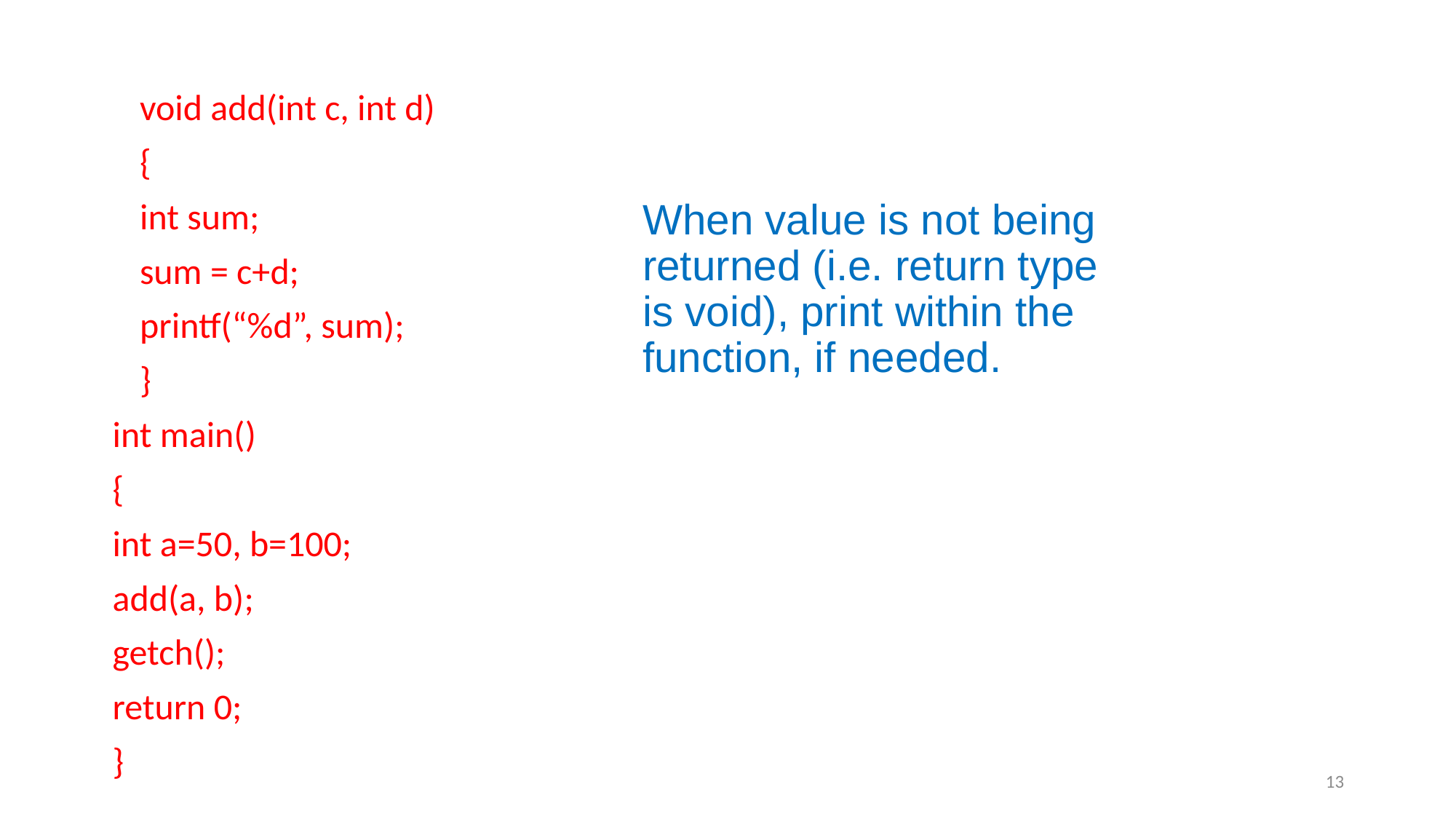

void add(int c, int d)
	{
	int sum;
	sum = c+d;
	printf(“%d”, sum);
	}
int main()
{
int a=50, b=100;
add(a, b);
getch();
return 0;
}

	When value is not being returned (i.e. return type is void), print within the function, if needed.
13